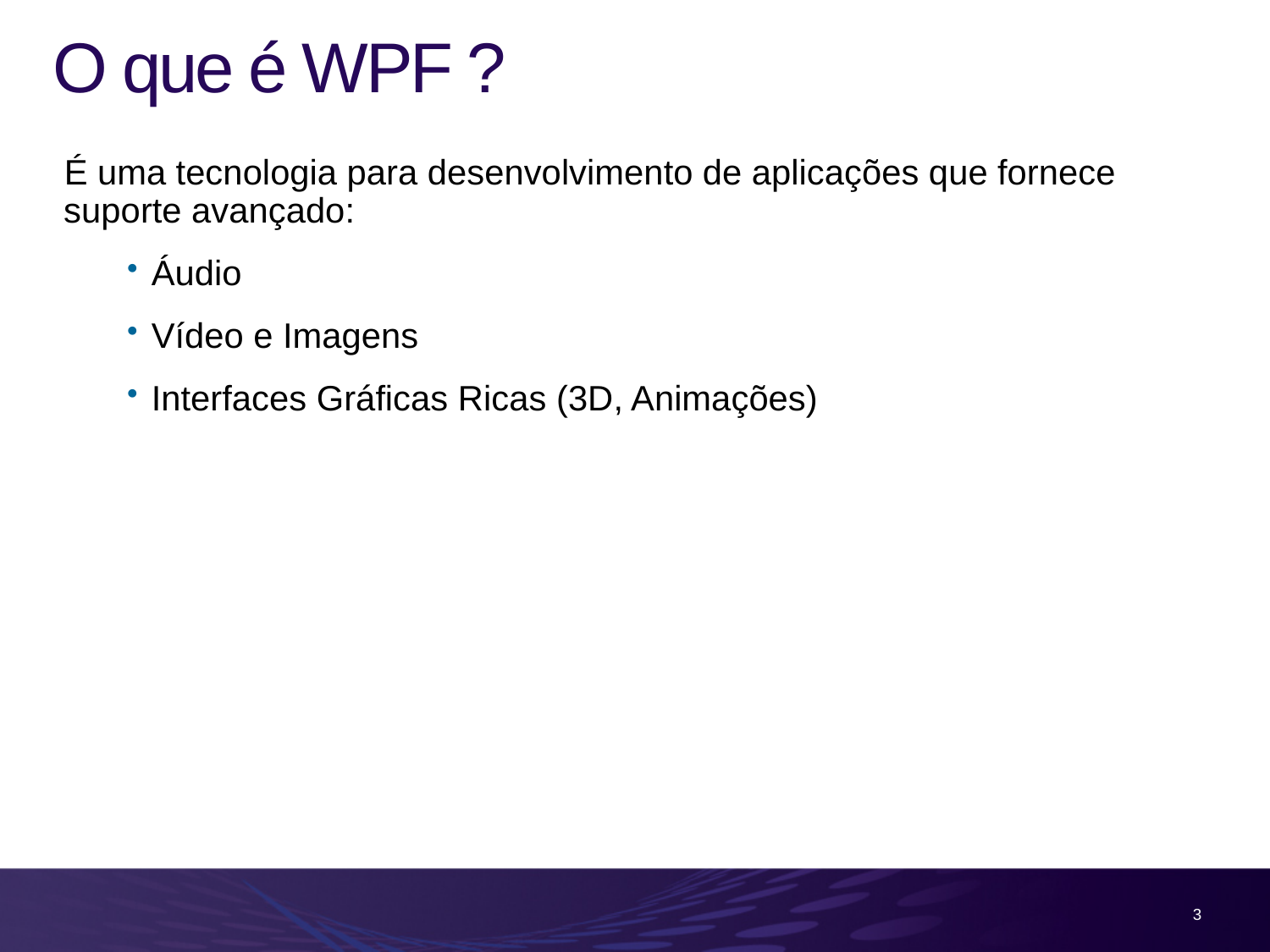

# O que é WPF ?
É uma tecnologia para desenvolvimento de aplicações que fornece suporte avançado:
Áudio
Vídeo e Imagens
Interfaces Gráficas Ricas (3D, Animações)
3